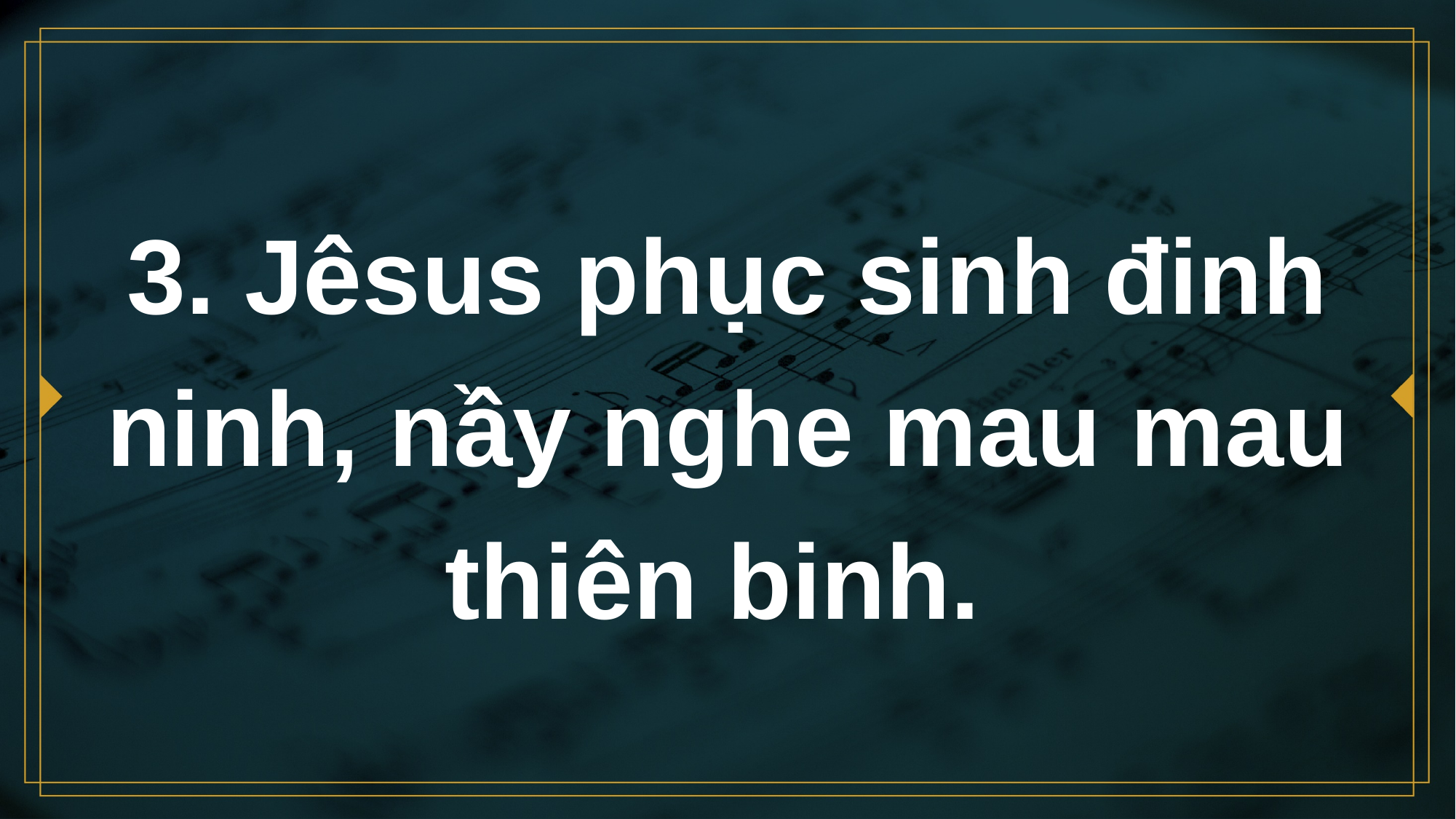

# 3. Jêsus phục sinh đinh ninh, nầy nghe mau mau thiên binh.